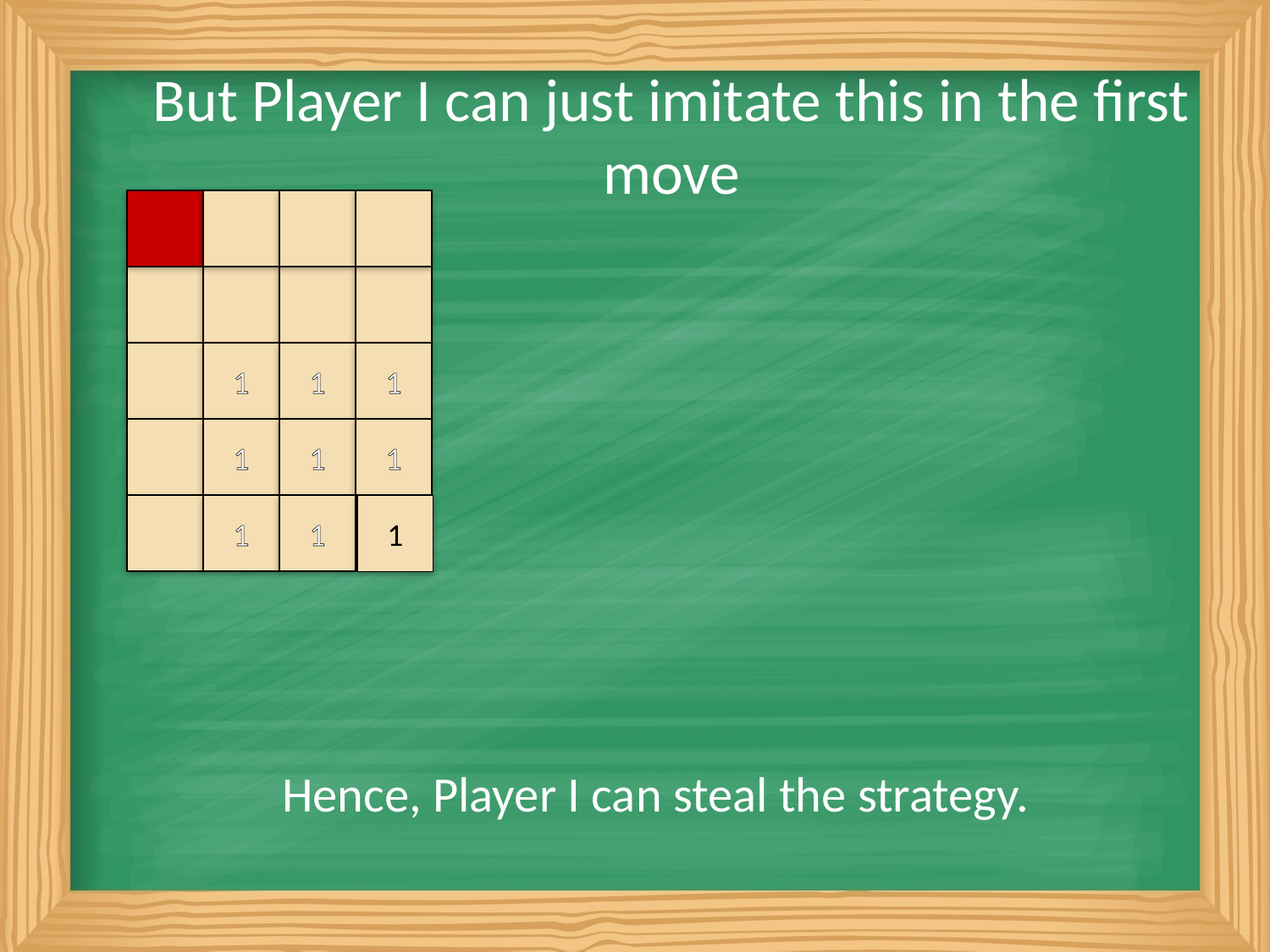

# But Player I can just imitate this in the first move

1
1
1

1
1
1

1
1
1
Hence, Player I can steal the strategy.